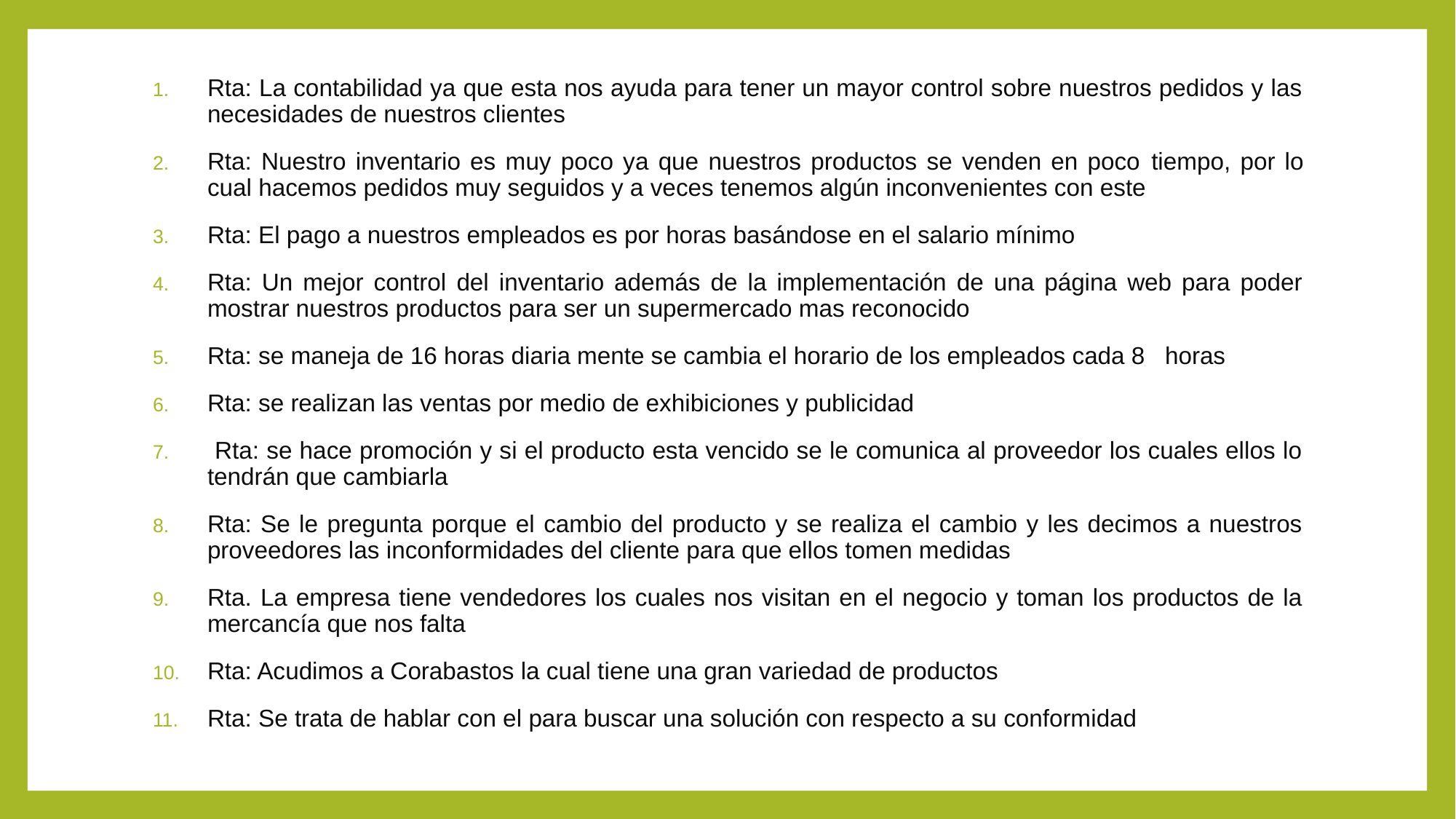

Rta: La contabilidad ya que esta nos ayuda para tener un mayor control sobre nuestros pedidos y las necesidades de nuestros clientes
Rta: Nuestro inventario es muy poco ya que nuestros productos se venden en poco tiempo, por lo cual hacemos pedidos muy seguidos y a veces tenemos algún inconvenientes con este
Rta: El pago a nuestros empleados es por horas basándose en el salario mínimo
Rta: Un mejor control del inventario además de la implementación de una página web para poder mostrar nuestros productos para ser un supermercado mas reconocido
Rta: se maneja de 16 horas diaria mente se cambia el horario de los empleados cada 8   horas
Rta: se realizan las ventas por medio de exhibiciones y publicidad
 Rta: se hace promoción y si el producto esta vencido se le comunica al proveedor los cuales ellos lo tendrán que cambiarla
Rta: Se le pregunta porque el cambio del producto y se realiza el cambio y les decimos a nuestros proveedores las inconformidades del cliente para que ellos tomen medidas
Rta. La empresa tiene vendedores los cuales nos visitan en el negocio y toman los productos de la mercancía que nos falta
Rta: Acudimos a Corabastos la cual tiene una gran variedad de productos
Rta: Se trata de hablar con el para buscar una solución con respecto a su conformidad